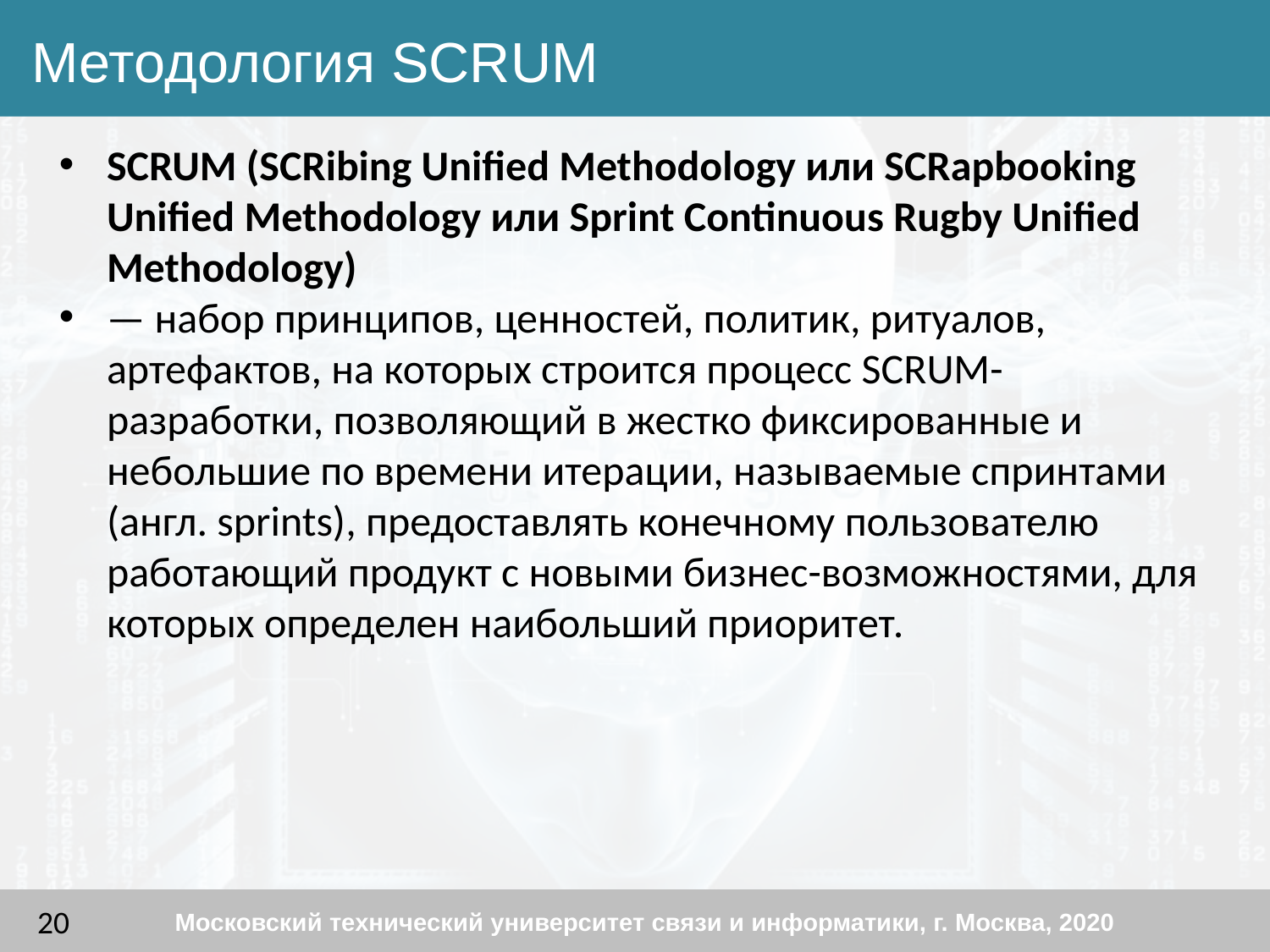

Методология SCRUM
SCRUM (SCRibing Unified Methodology или SCRapbooking Unified Methodology или Sprint Continuous Rugby Unified Methodology)
— набор принципов, ценностей, политик, ритуалов, артефактов, на которых строится процесс SCRUM-разработки, позволяющий в жестко фиксированные и небольшие по времени итерации, называемые спринтами (англ. sprints), предоставлять конечному пользователю работающий продукт с новыми бизнес-возможностями, для которых определен наибольший приоритет.

20
Московский технический университет связи и информатики, г. Москва, 2020